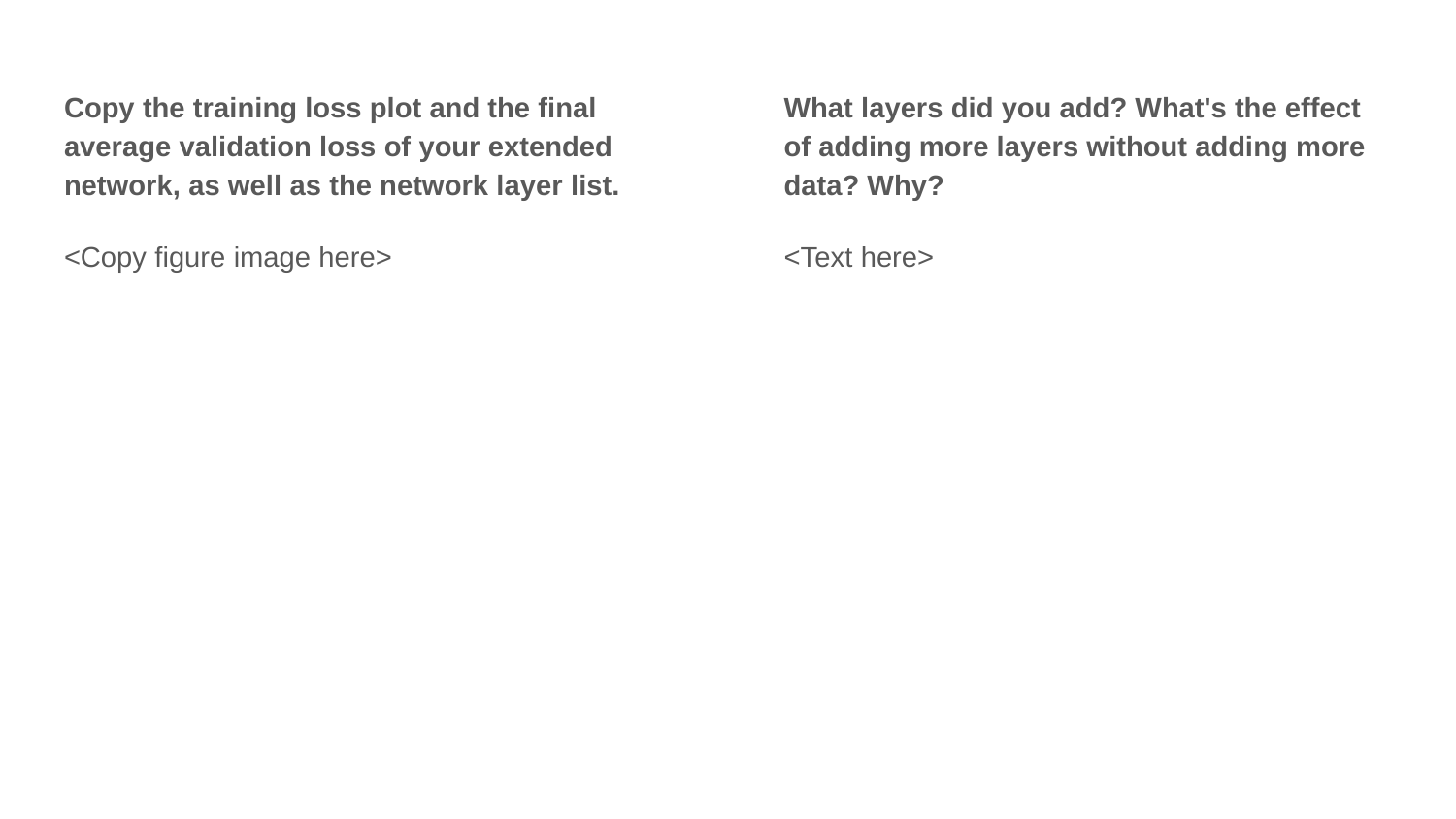

What layers did you add? What's the effect of adding more layers without adding more data? Why?
<Text here>

Copy the training loss plot and the final average validation loss of your extended network, as well as the network layer list.
<Copy figure image here>